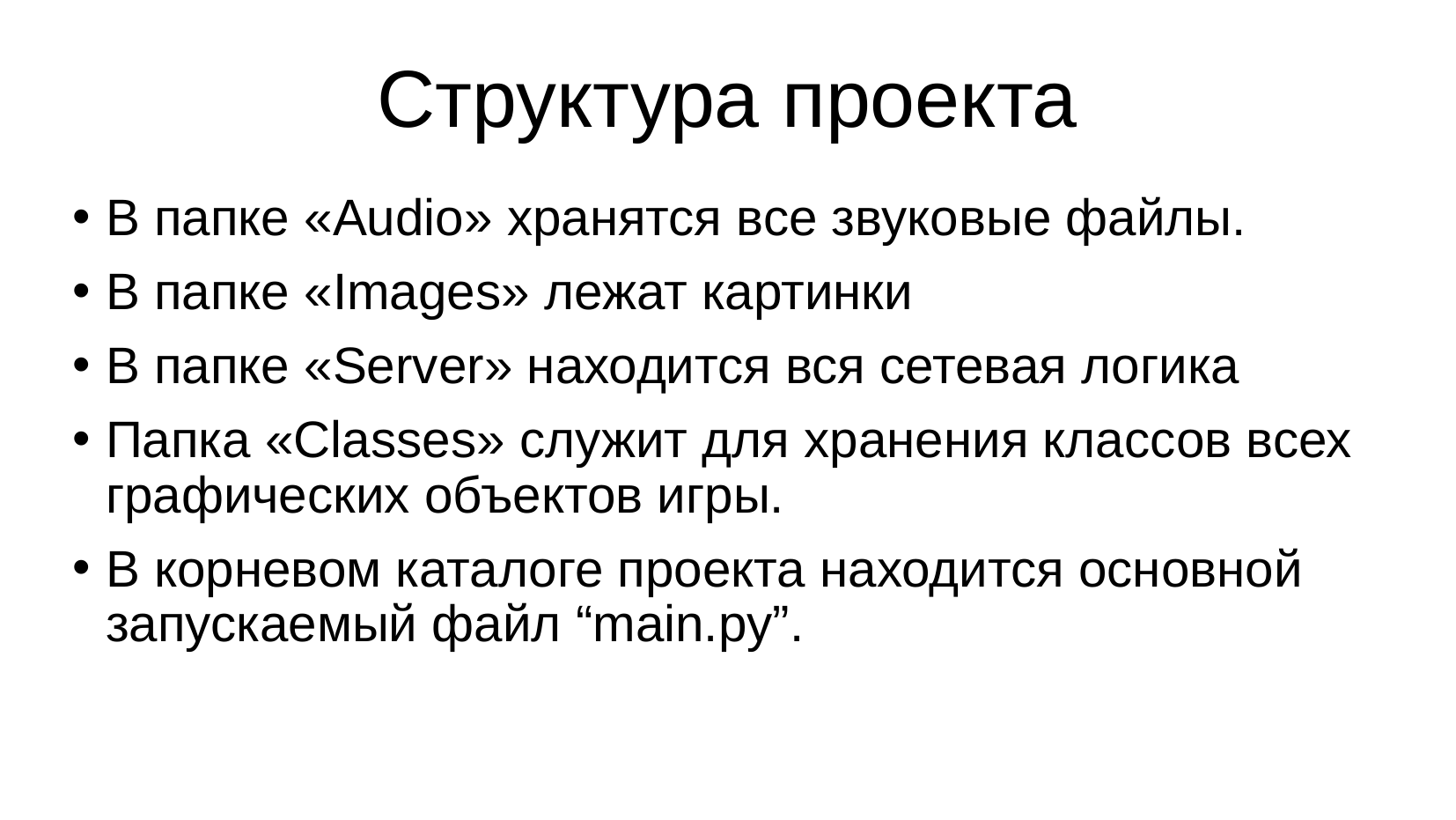

# Структура проекта
В папке «Audio» хранятся все звуковые файлы.
В папке «Images» лежат картинки
В папке «Server» находится вся сетевая логика
Папка «Classes» служит для хранения классов всех графических объектов игры.
В корневом каталоге проекта находится основной запускаемый файл “main.py”.